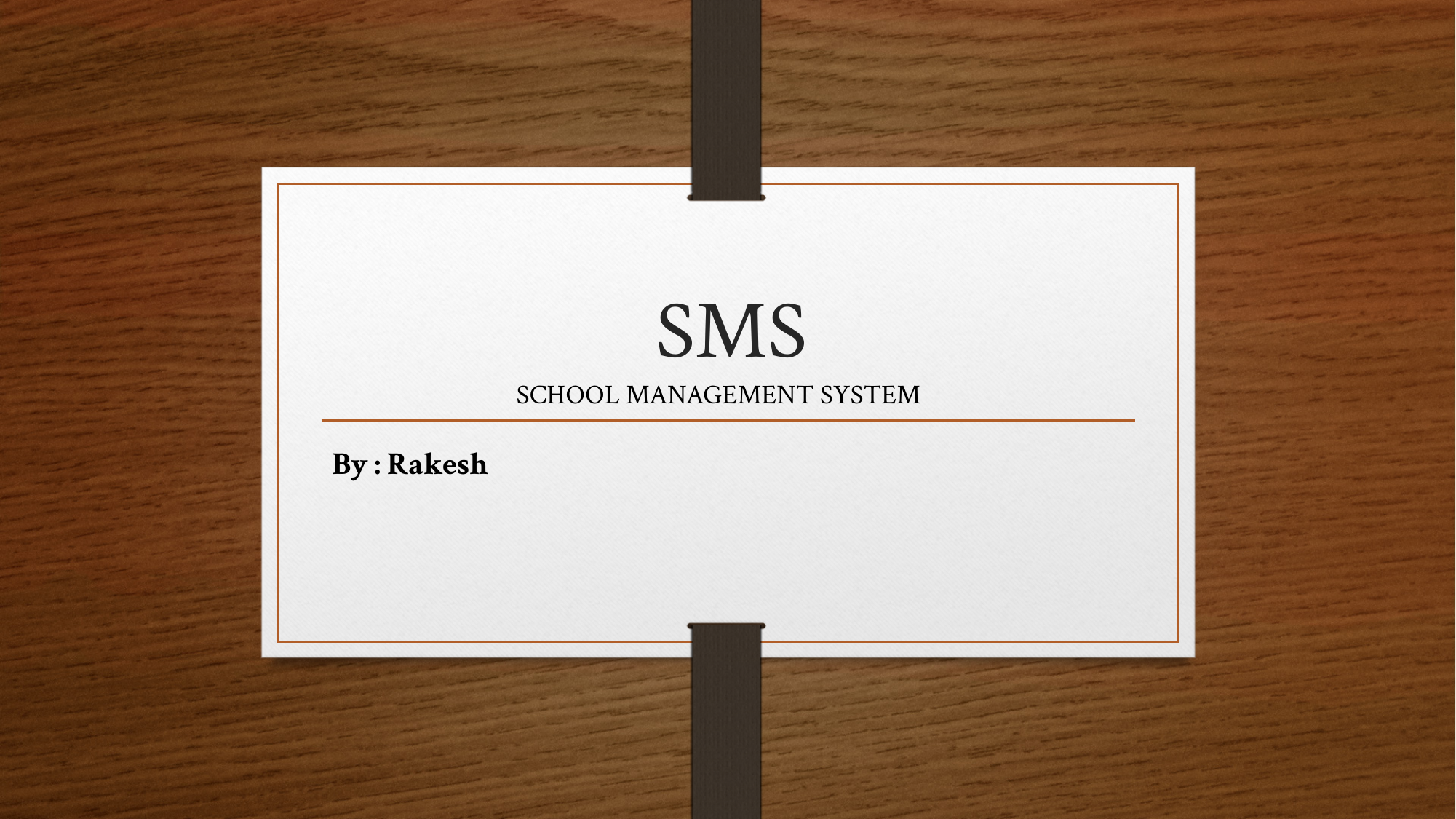

# SMS
SCHOOL MANAGEMENT SYSTEM

By : Rakesh